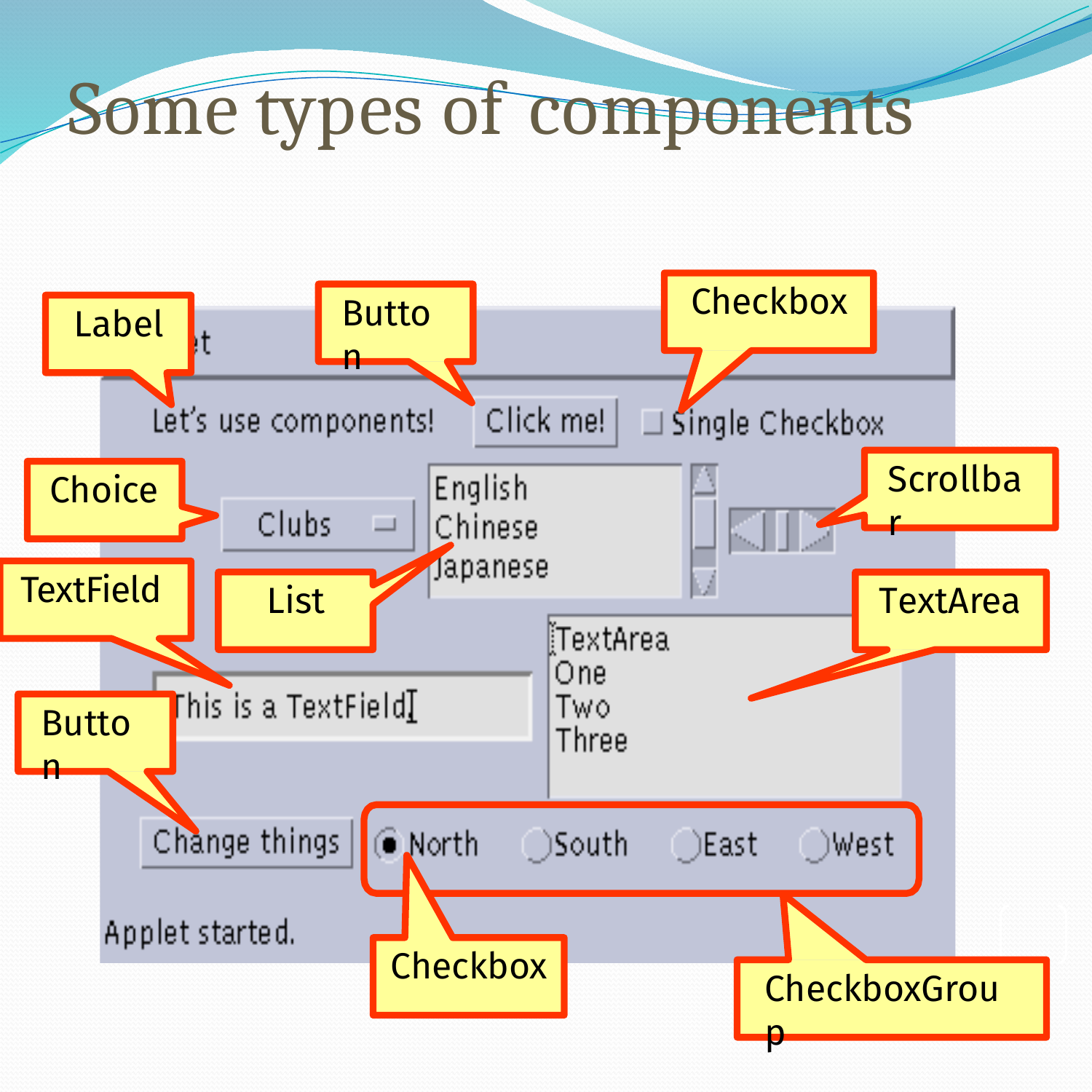

# Some types of  components

Checkbox

Button

Label

Scrollbar

Choice

TextField

List
TextArea

Button

Checkbox
CheckboxGroup